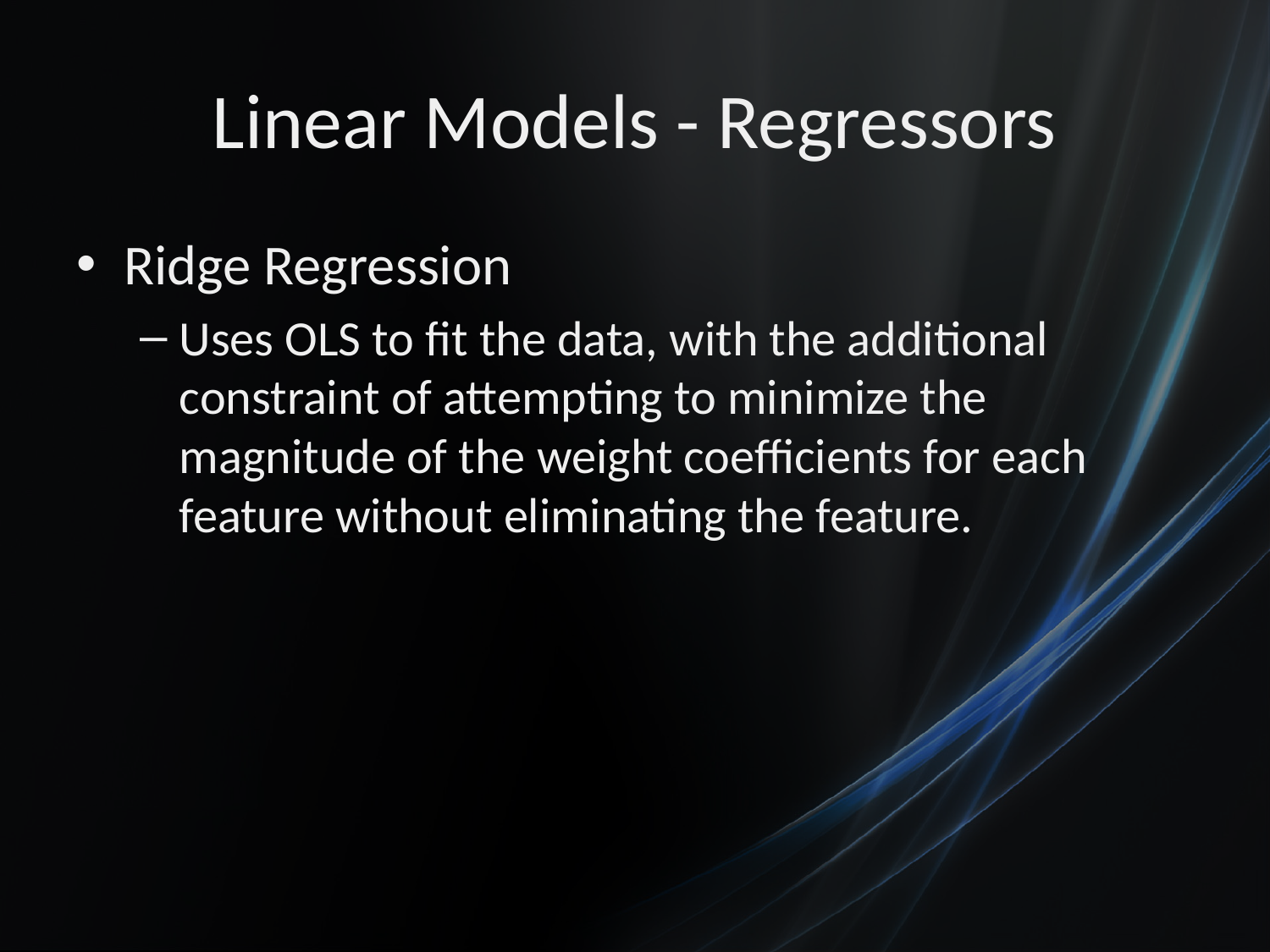

# Linear Models - Regressors
Ridge Regression
Uses OLS to fit the data, with the additional constraint of attempting to minimize the magnitude of the weight coefficients for each feature without eliminating the feature.